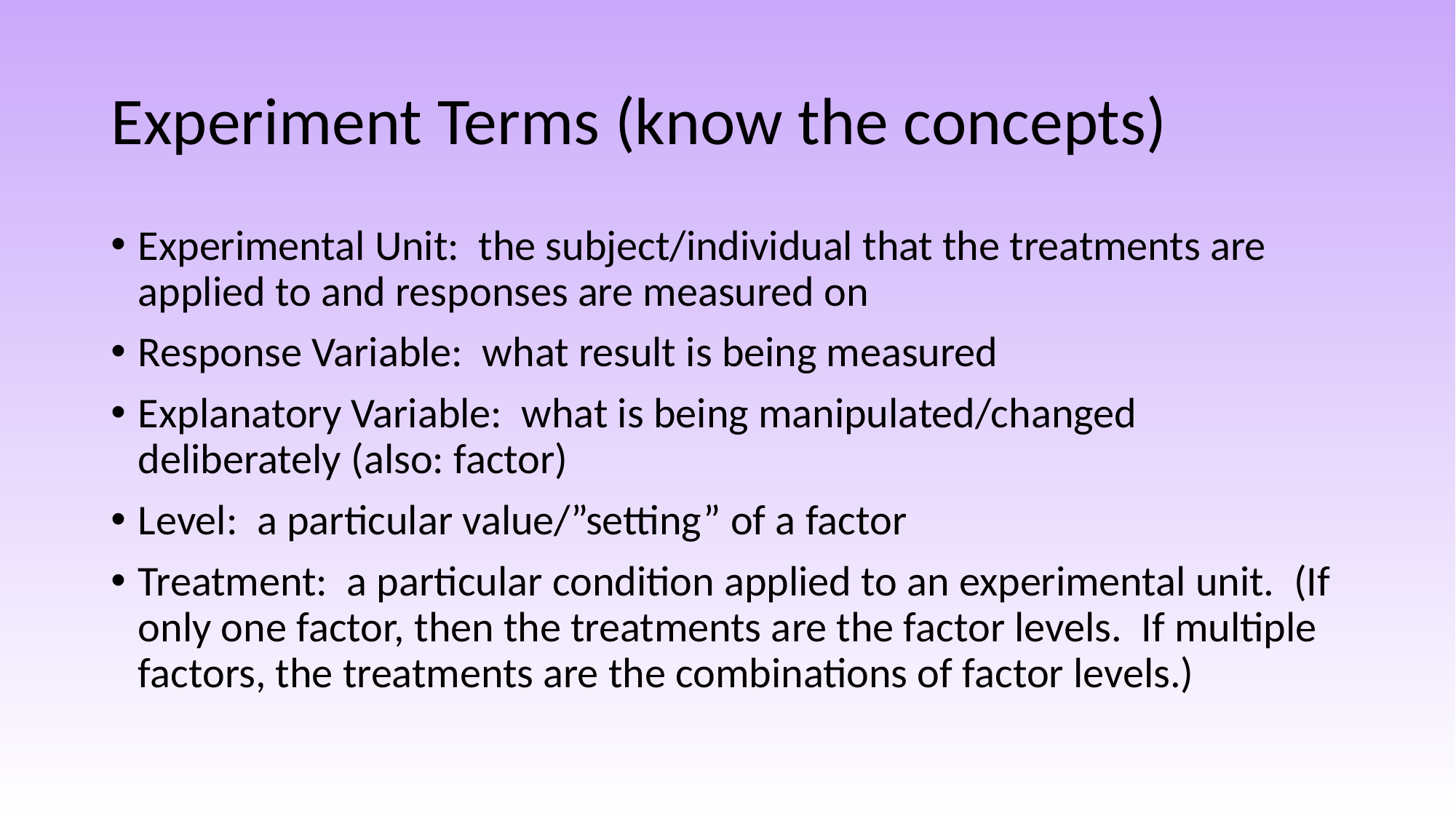

# Experiment Terms (know the concepts)
Experimental Unit:  the subject/individual that the treatments are applied to and responses are measured on
Response Variable:  what result is being measured
Explanatory Variable:  what is being manipulated/changed deliberately (also: factor)
Level:  a particular value/”setting” of a factor
Treatment:  a particular condition applied to an experimental unit.  (If only one factor, then the treatments are the factor levels.  If multiple factors, the treatments are the combinations of factor levels.)